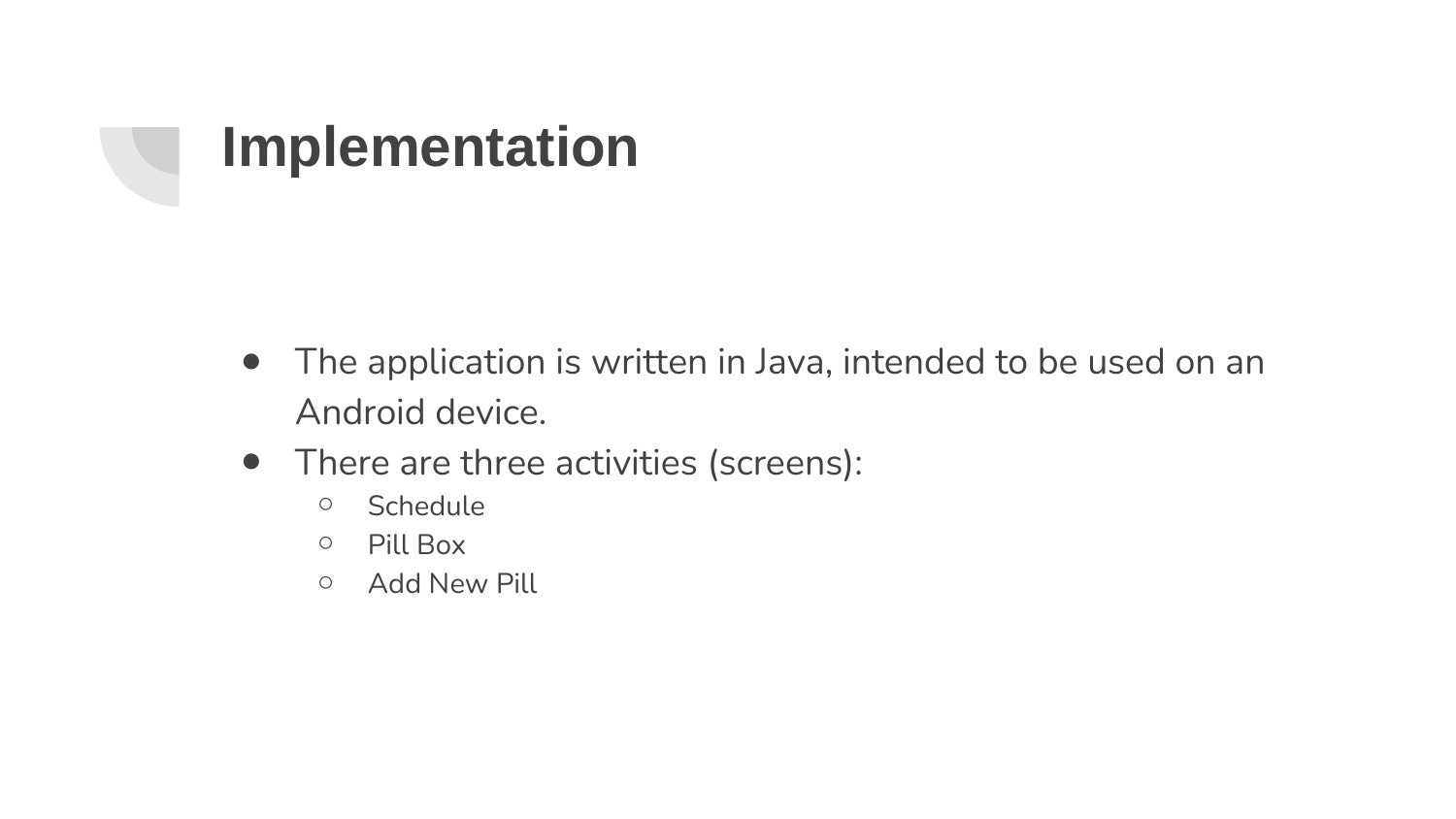

# Implementation
The application is written in Java, intended to be used on an Android device.
There are three activities (screens):
Schedule
Pill Box
Add New Pill